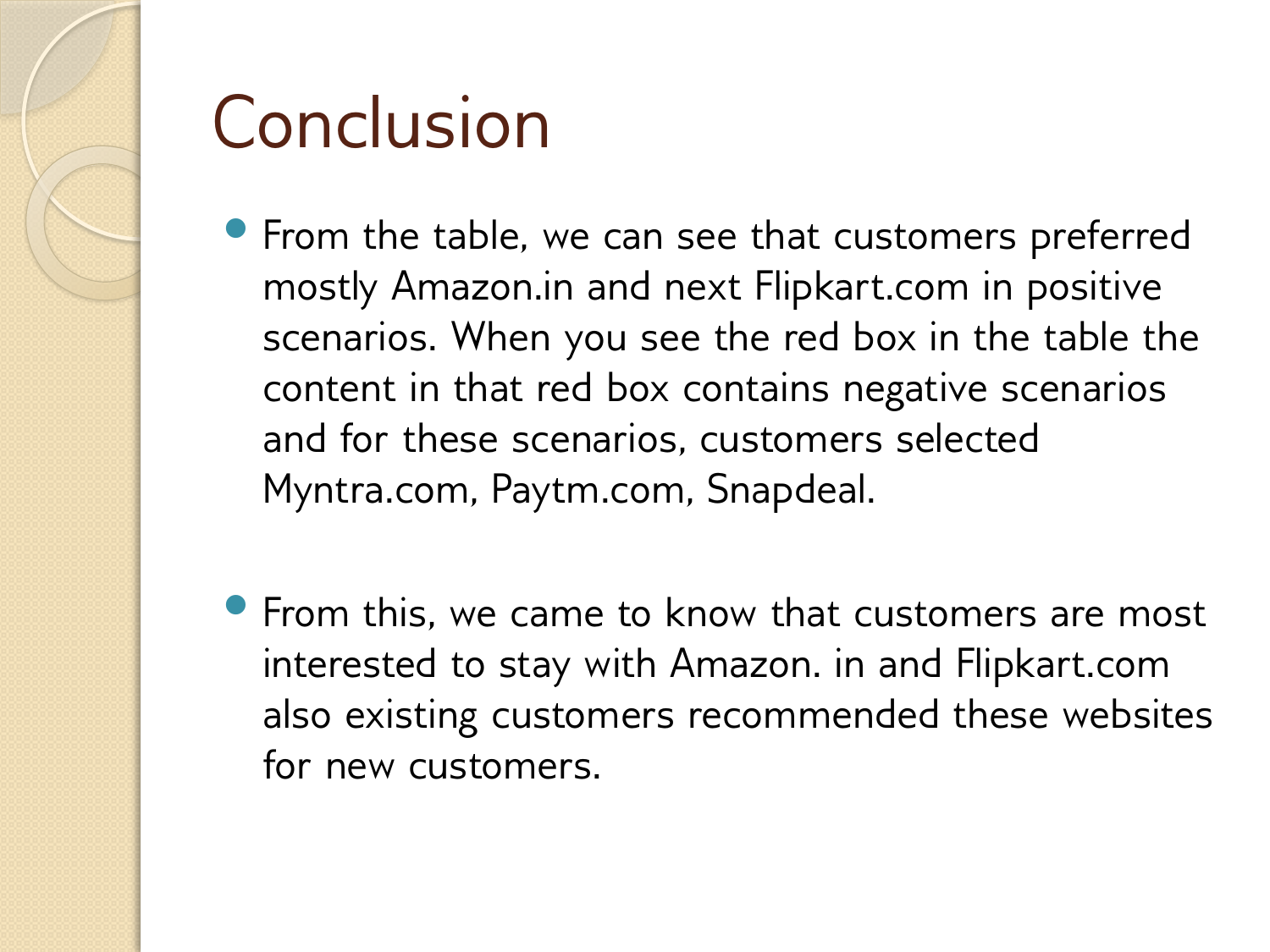

# Conclusion
From the table, we can see that customers preferred mostly Amazon.in and next Flipkart.com in positive scenarios. When you see the red box in the table the content in that red box contains negative scenarios and for these scenarios, customers selected Myntra.com, Paytm.com, Snapdeal.

From this, we came to know that customers are most interested to stay with Amazon. in and Flipkart.com also existing customers recommended these websites for new customers.